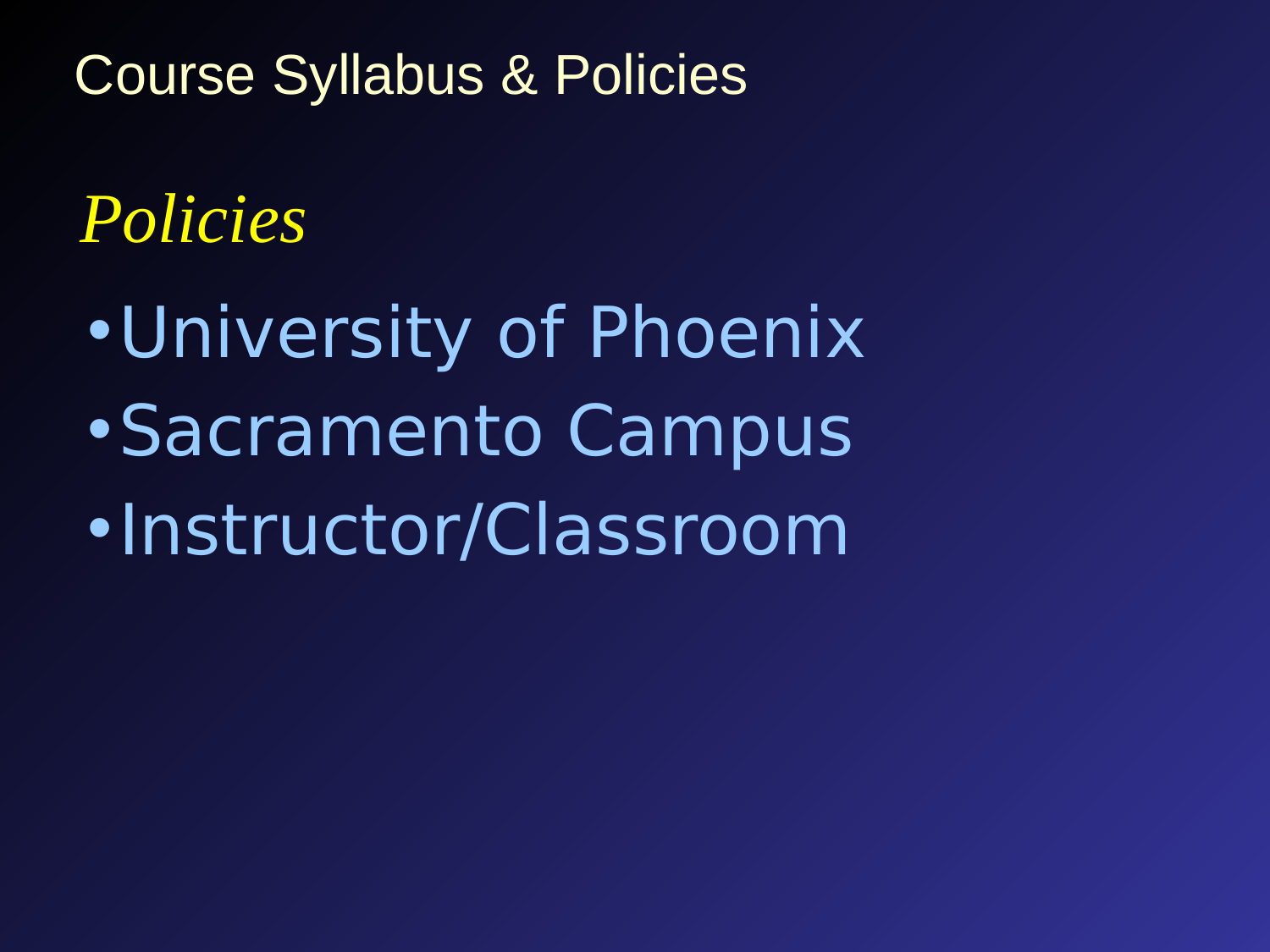

# Course Syllabus & Policies
Policies
University of Phoenix
Sacramento Campus
Instructor/Classroom